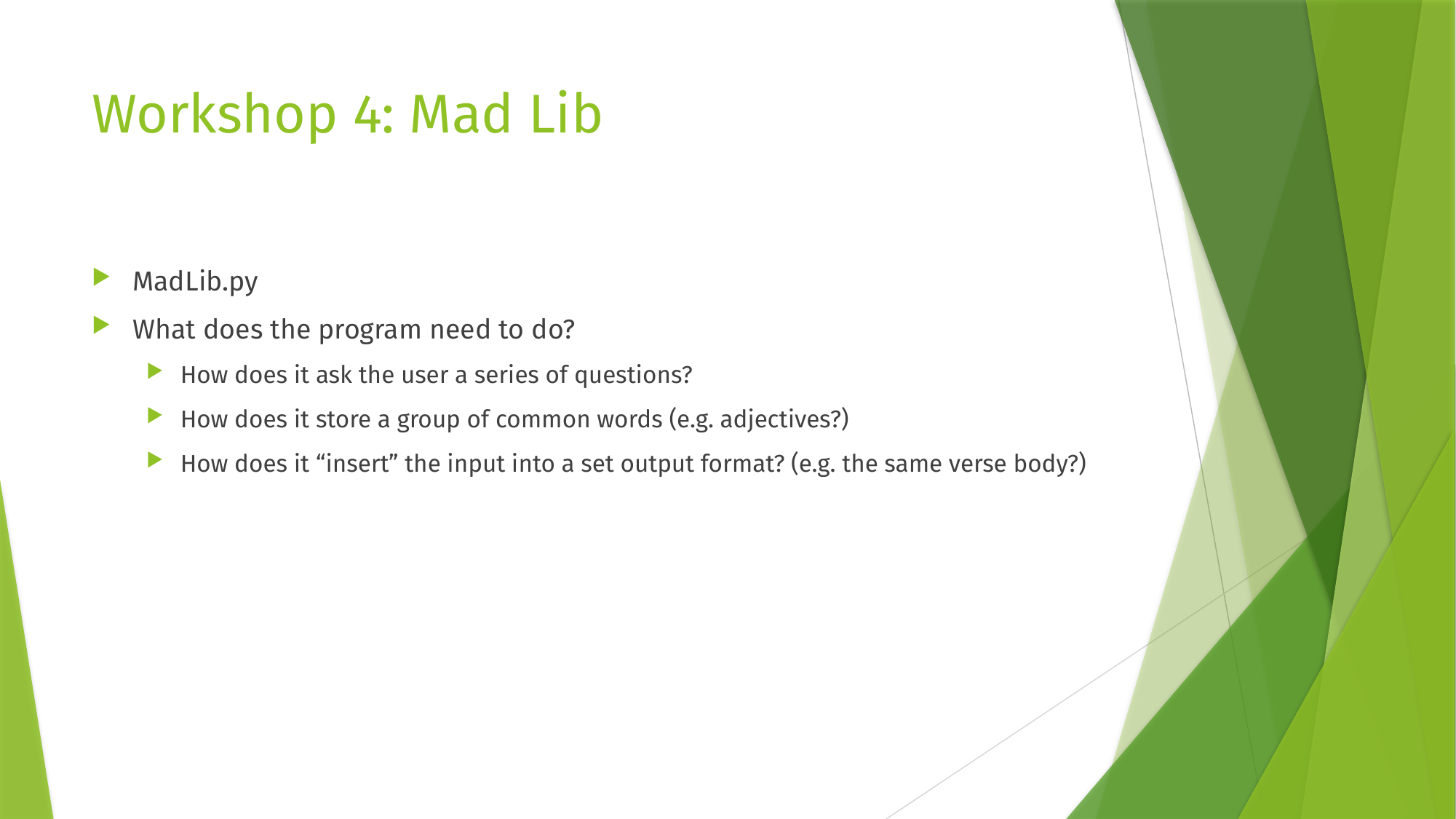

# Workshop 4: Mad Lib
MadLib.py
What does the program need to do?
How does it ask the user a series of questions?
How does it store a group of common words (e.g. adjectives?)
How does it “insert” the input into a set output format? (e.g. the same verse body?)